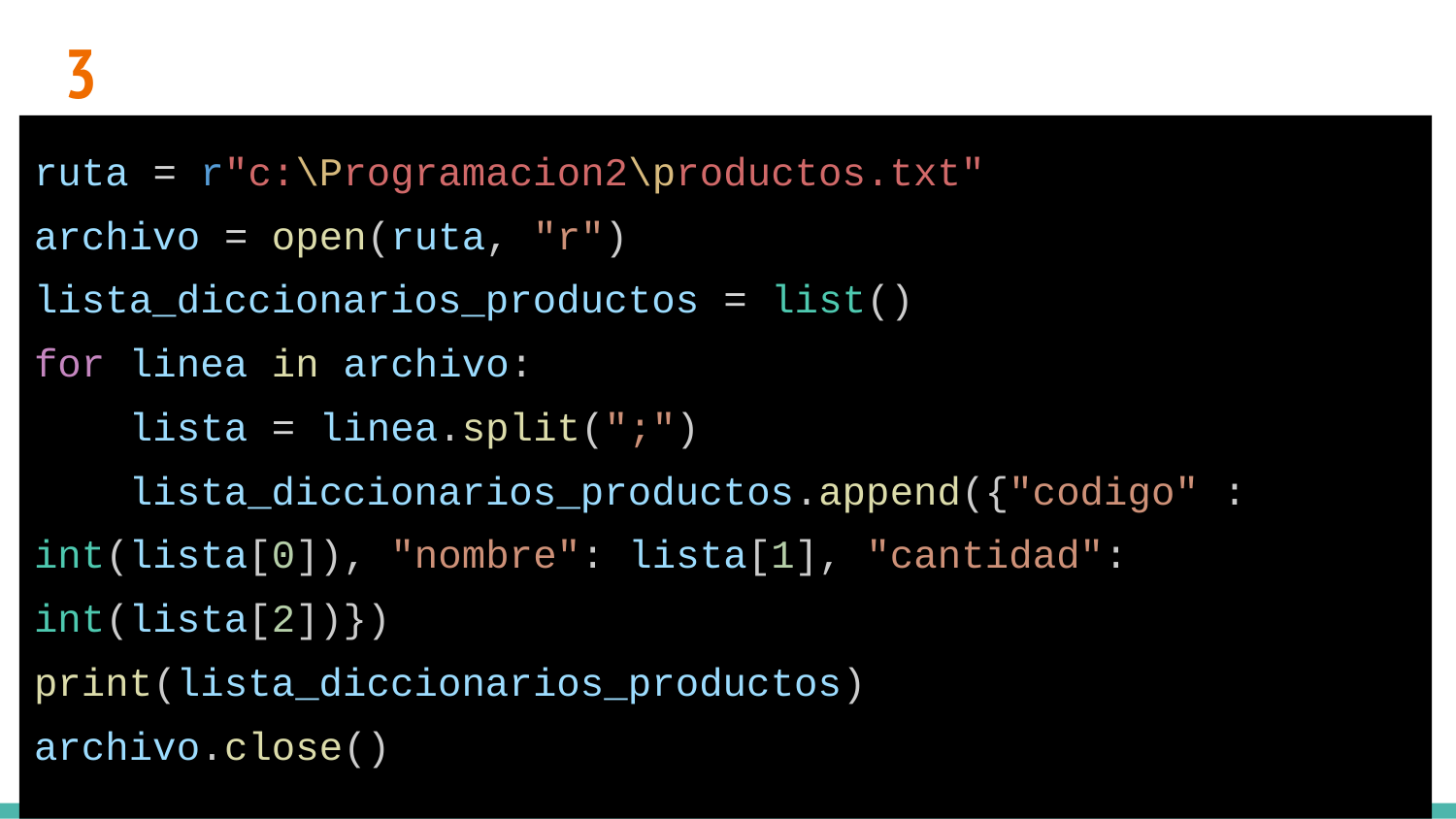

# 3
ruta = r"c:\Programacion2\productos.txt"
archivo = open(ruta, "r")
lista_diccionarios_productos = list()
for linea in archivo:
    lista = linea.split(";")
    lista_diccionarios_productos.append({"codigo" : int(lista[0]), "nombre": lista[1], "cantidad": int(lista[2])})
print(lista_diccionarios_productos)
archivo.close()